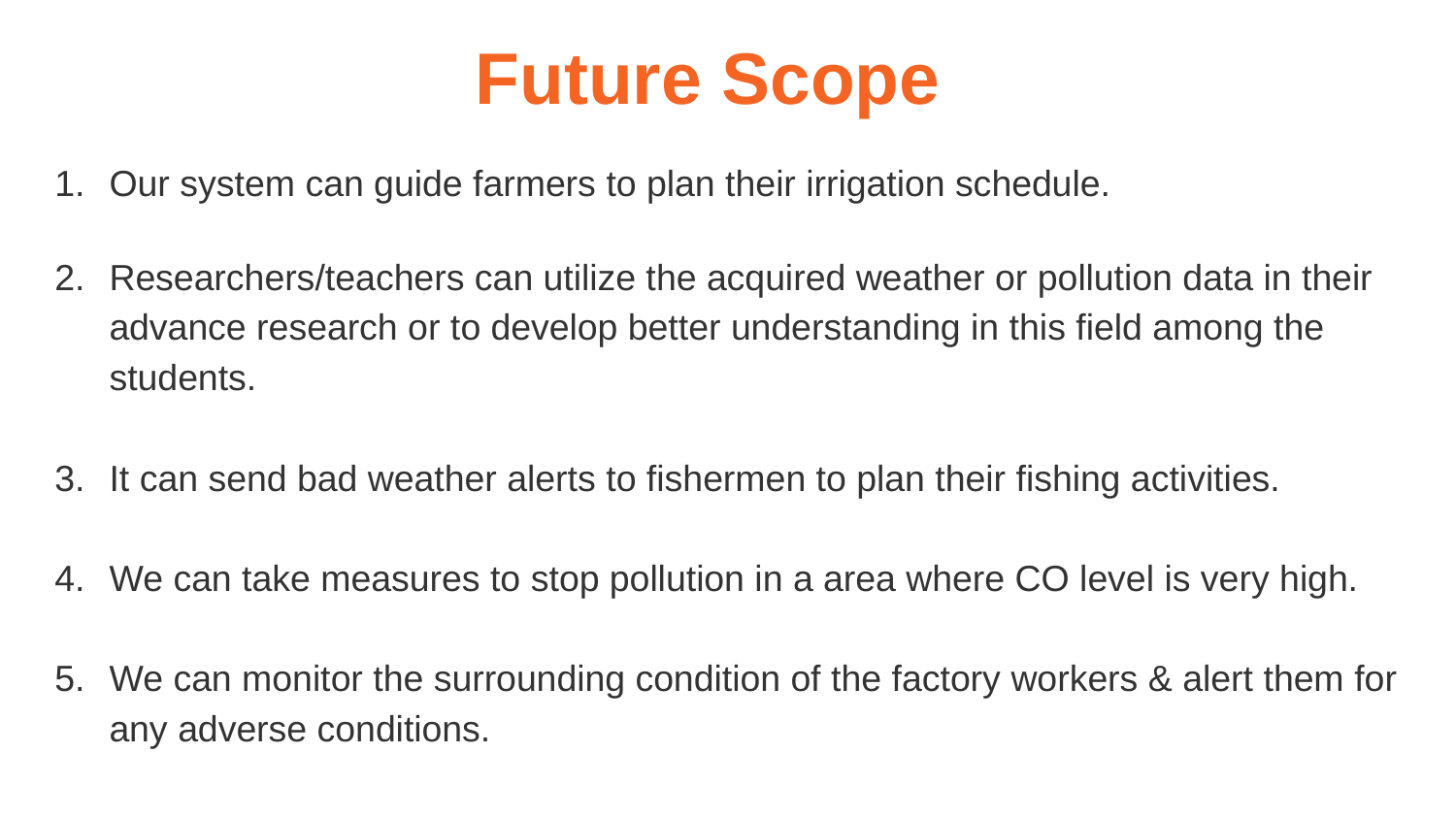

Future Scope
Our system can guide farmers to plan their irrigation schedule.
Researchers/teachers can utilize the acquired weather or pollution data in their advance research or to develop better understanding in this field among the students.
It can send bad weather alerts to fishermen to plan their fishing activities.
We can take measures to stop pollution in a area where CO level is very high.
We can monitor the surrounding condition of the factory workers & alert them for any adverse conditions.